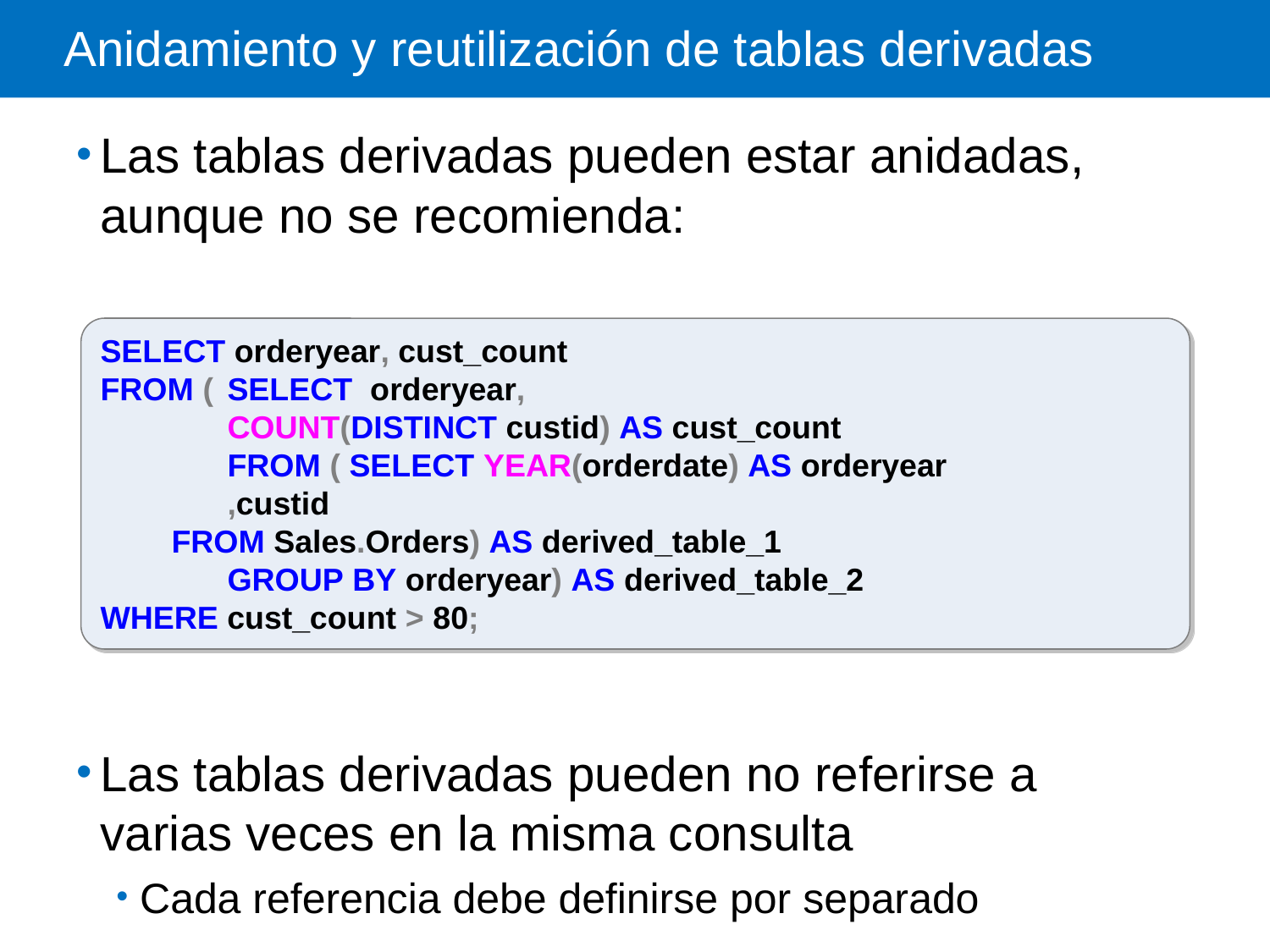

# Anidamiento y reutilización de tablas derivadas
Las tablas derivadas pueden estar anidadas, aunque no se recomienda:

Las tablas derivadas pueden no referirse a varias veces en la misma consulta
Cada referencia debe definirse por separado
SELECT orderyear, cust_count
FROM (	SELECT  orderyear,
	COUNT(DISTINCT custid) AS cust_count
	FROM ( SELECT YEAR(orderdate) AS orderyear 			,custid
        FROM Sales.Orders) AS derived_table_1
	GROUP BY orderyear) AS derived_table_2
WHERE cust_count > 80;